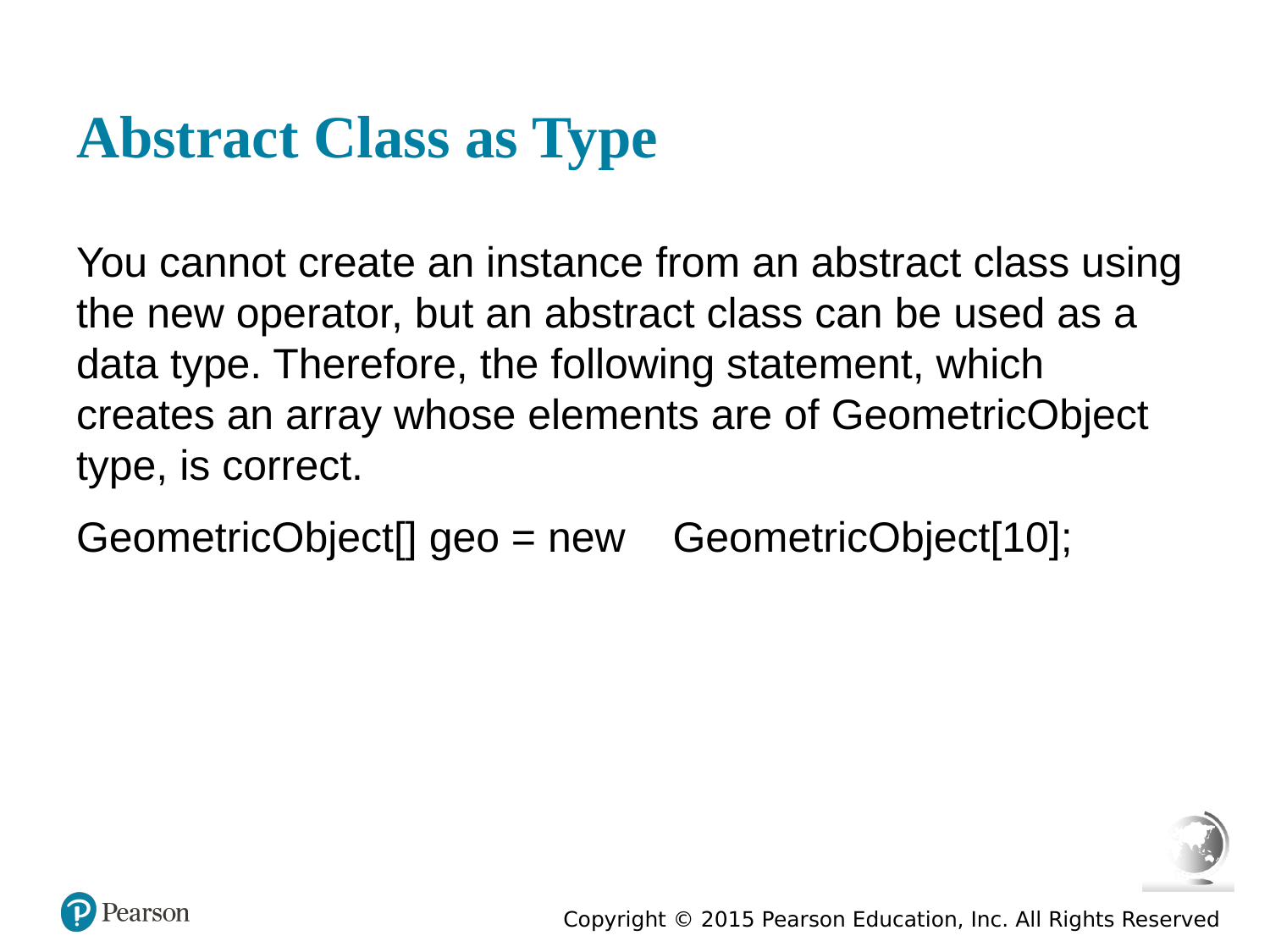

# Abstract Class as Type
You cannot create an instance from an abstract class using the new operator, but an abstract class can be used as a data type. Therefore, the following statement, which creates an array whose elements are of GeometricObject type, is correct.
GeometricObject[] geo = new    GeometricObject[10];